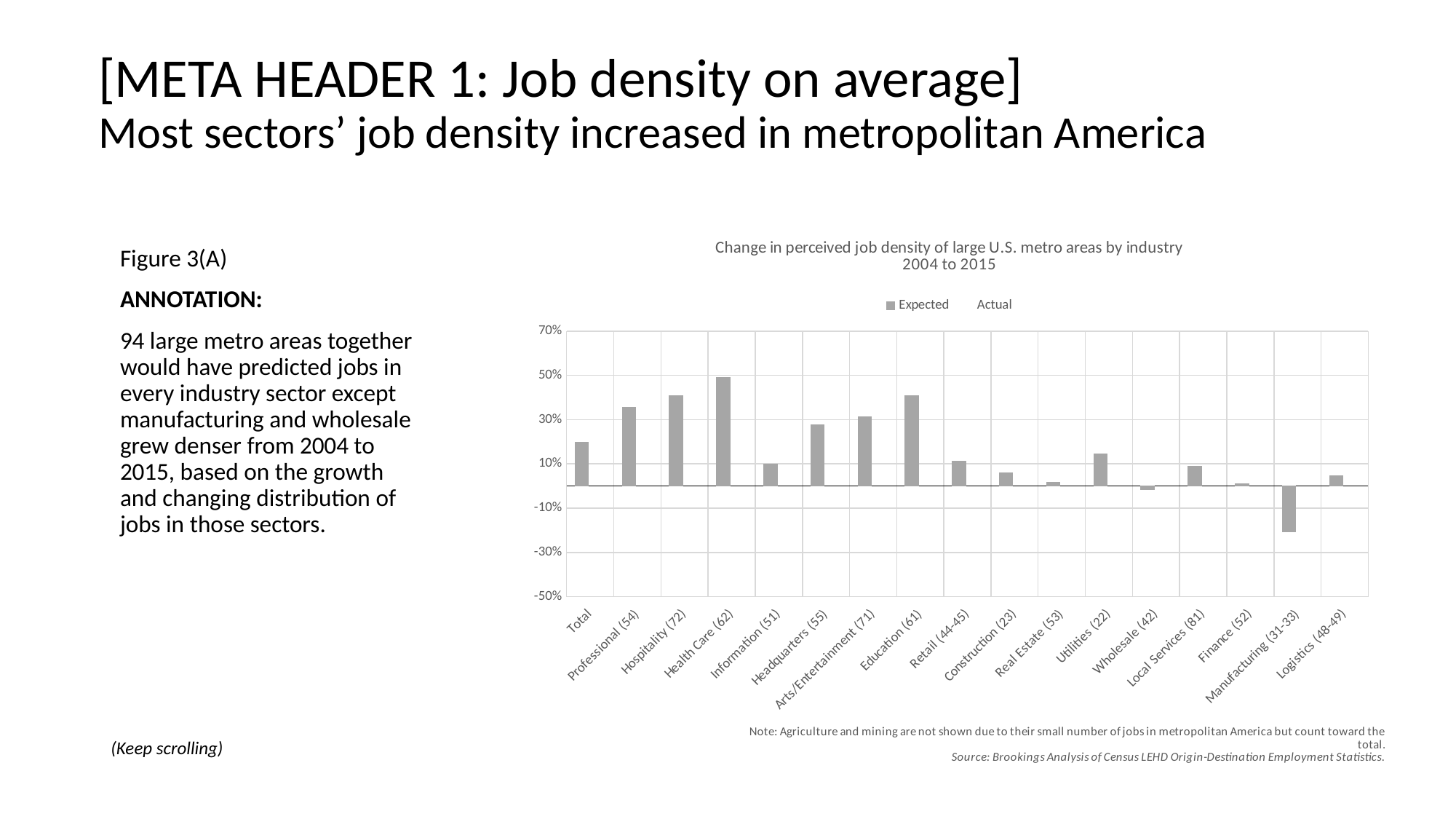

# [META HEADER 1: Job density on average] Most sectors’ job density increased in metropolitan America

### Chart: Change in perceived job density of large U.S. metro areas by industry
2004 to 2015

| Category | Expected | Actual |
|---|---|---|
| Total | 0.1989684390019839 | 0.2953109108808686 |
| Professional (54) | 0.35682945532908733 | 0.5711443850923257 |
| Hospitality (72) | 0.4075369192717221 | 0.4961461937319589 |
| Health Care (62) | 0.4903291964329465 | 0.4649514739936311 |
| Information (51) | 0.10007699033483039 | 0.41449749157976107 |
| Headquarters (55) | 0.2780662752545511 | 0.38757549532282165 |
| Arts/Entertainment (71) | 0.31409986312928784 | 0.3353356897047291 |
| Education (61) | 0.4071944285585178 | 0.2906885193928388 |
| Retail (44-45) | 0.11194615335961132 | 0.2726564223005667 |
| Construction (23) | 0.060135143368057226 | 0.244457574850714 |
| Real Estate (53) | 0.015941288880340795 | 0.20214421506857777 |
| Utilities (22) | 0.14500754713305108 | 0.19053178016805375 |
| Wholesale (42) | -0.01742311967649639 | 0.15542492671340133 |
| Local Services (81) | 0.09077078731405527 | 0.09878744398880346 |
| Finance (52) | 0.010646016019228552 | 0.0945822615966667 |
| Manufacturing (31-33) | -0.20798467942892385 | -0.24994639825823511 |
| Logistics (48-49) | 0.04787272362900007 | -0.2559831099790652 |
Figure 3(A)
ANNOTATION:
94 large metro areas together would have predicted jobs in every industry sector except manufacturing and wholesale grew denser from 2004 to 2015, based on the growth and changing distribution of jobs in those sectors.

(Keep scrolling)